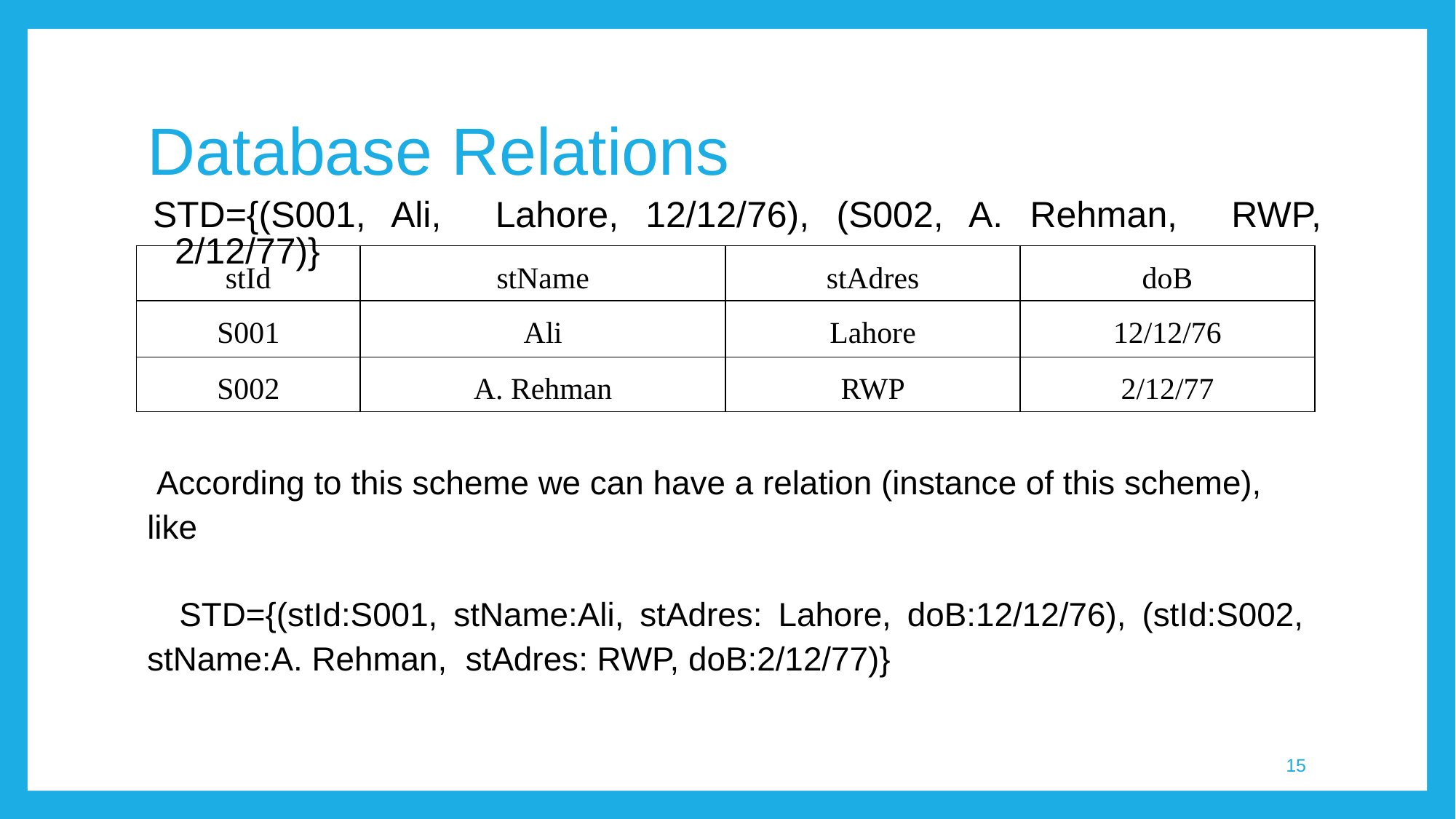

# Database Relations
STD={(S001, Ali,  Lahore, 12/12/76), (S002, A. Rehman,  RWP, 2/12/77)}
| stId | stName | stAdres | doB |
| --- | --- | --- | --- |
| S001 | Ali | Lahore | 12/12/76 |
| S002 | A. Rehman | RWP | 2/12/77 |
 According to this scheme we can have a relation (instance of this scheme), like

  STD={(stId:S001, stName:Ali, stAdres: Lahore, doB:12/12/76), (stId:S002, stName:A. Rehman,  stAdres: RWP, doB:2/12/77)}
15